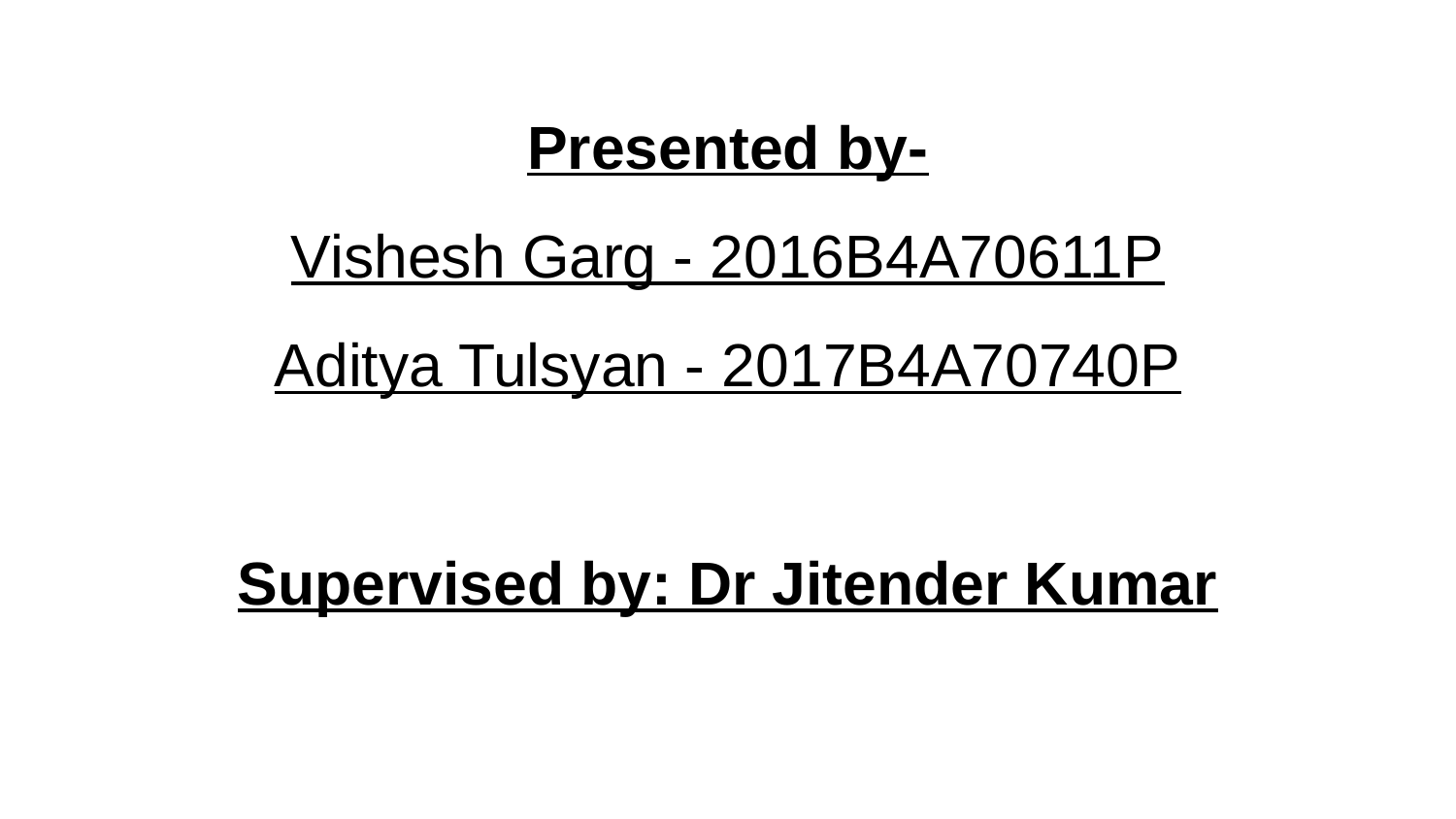

Presented by-
Vishesh Garg - 2016B4A70611P
Aditya Tulsyan - 2017B4A70740P

Supervised by: Dr Jitender Kumar